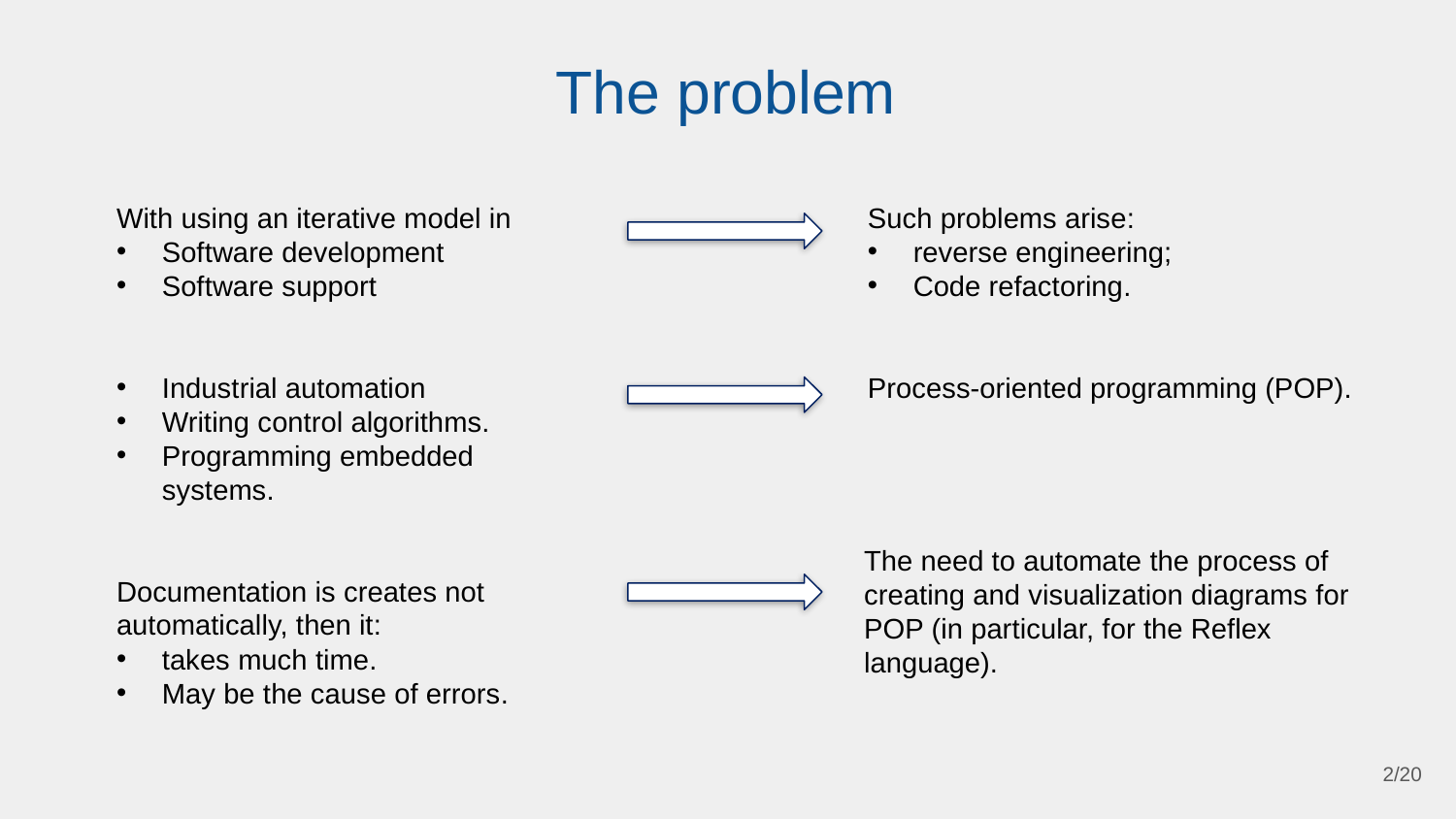

# The problem
With using an iterative model in
Software development
Software support

Industrial automation
Writing control algorithms.
Programming embedded systems.

Documentation is creates not automatically, then it:
takes much time.
May be the cause of errors.
Such problems arise:
reverse engineering;
Code refactoring.
Process-oriented programming (POP).

The need to automate the process of creating and visualization diagrams for POP (in particular, for the Reflex language).

2/20